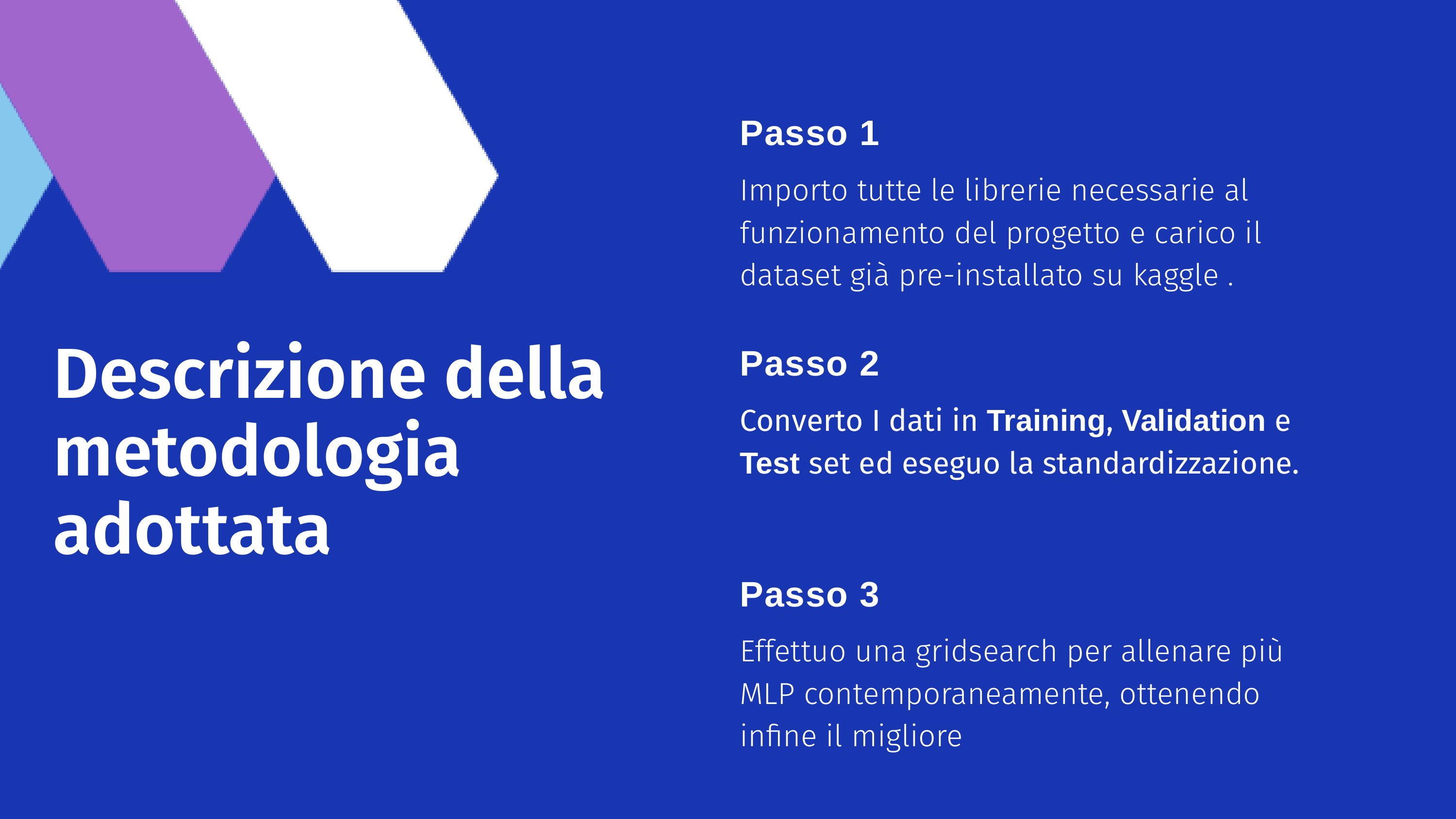

Passo 1
Importo tutte le librerie necessarie al funzionamento del progetto e carico il dataset già pre-installato su kaggle .
Descrizione della metodologia adottata

Passo 2
Converto I dati in Training, Validation e Test set ed eseguo la standardizzazione.
Passo 3
Effettuo una gridsearch per allenare più MLP contemporaneamente, ottenendo infine il migliore